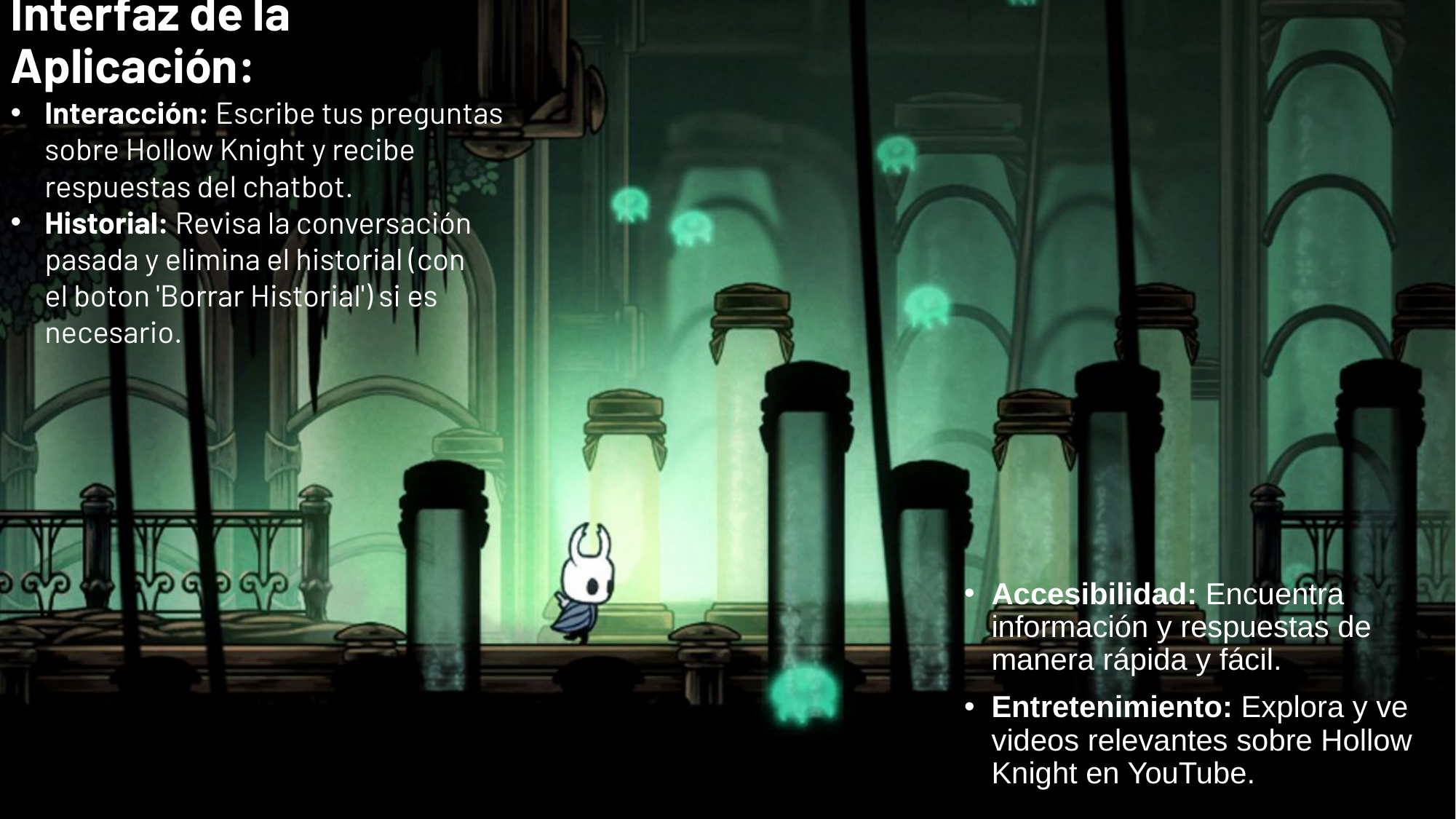

# Interfaz de la Aplicación:
Interacción: Escribe tus preguntas sobre Hollow Knight y recibe respuestas del chatbot.
Historial: Revisa la conversación pasada y elimina el historial (con el boton 'Borrar Historial') si es necesario.

Accesibilidad: Encuentra información y respuestas de manera rápida y fácil.
Entretenimiento: Explora y ve videos relevantes sobre Hollow Knight en YouTube.